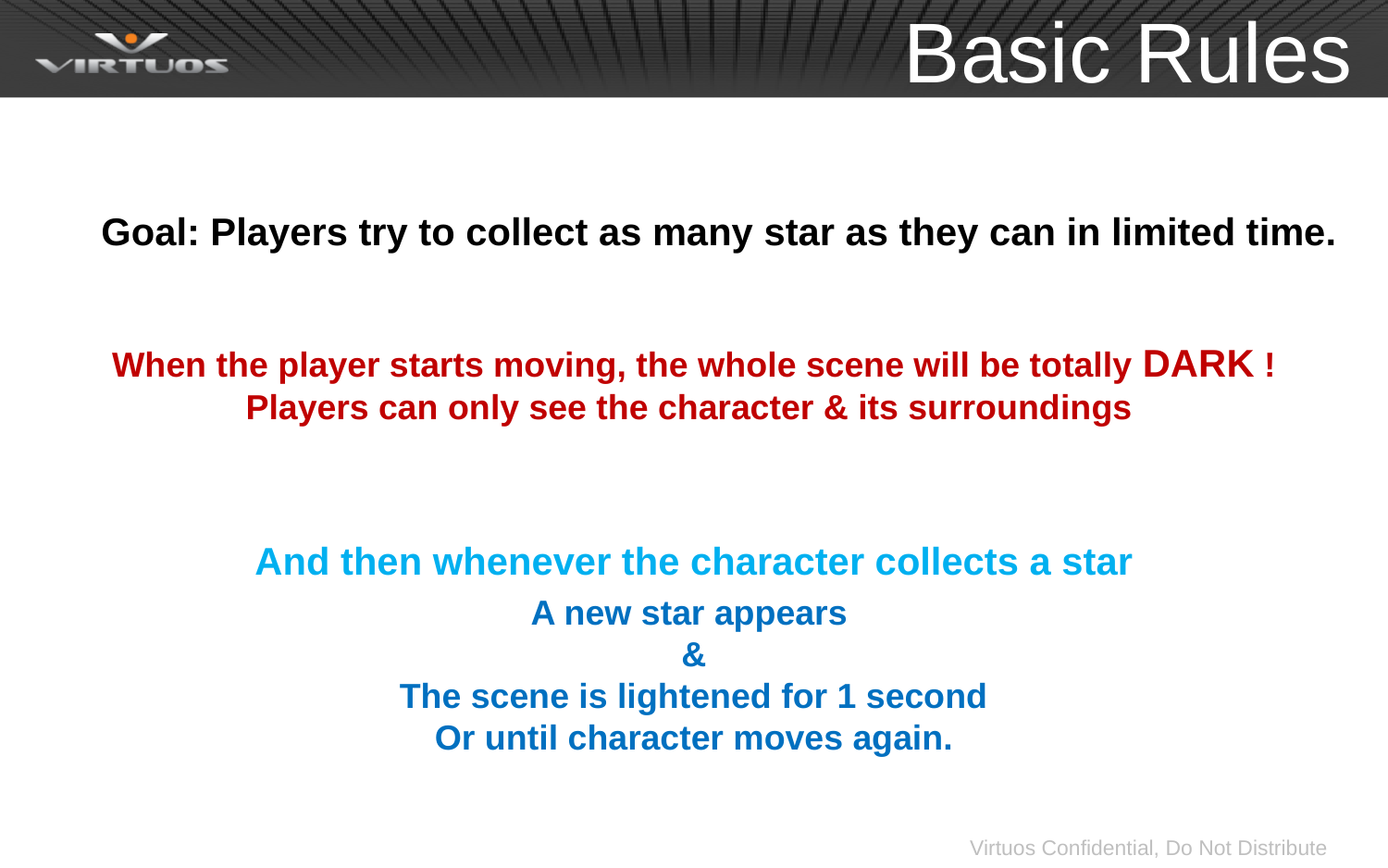

# Basic Rules
Goal: Players try to collect as many star as they can in limited time.
When the player starts moving, the whole scene will be totally DARK !
Players can only see the character & its surroundings
And then whenever the character collects a star
A new star appears
&
The scene is lightened for 1 second
Or until character moves again.